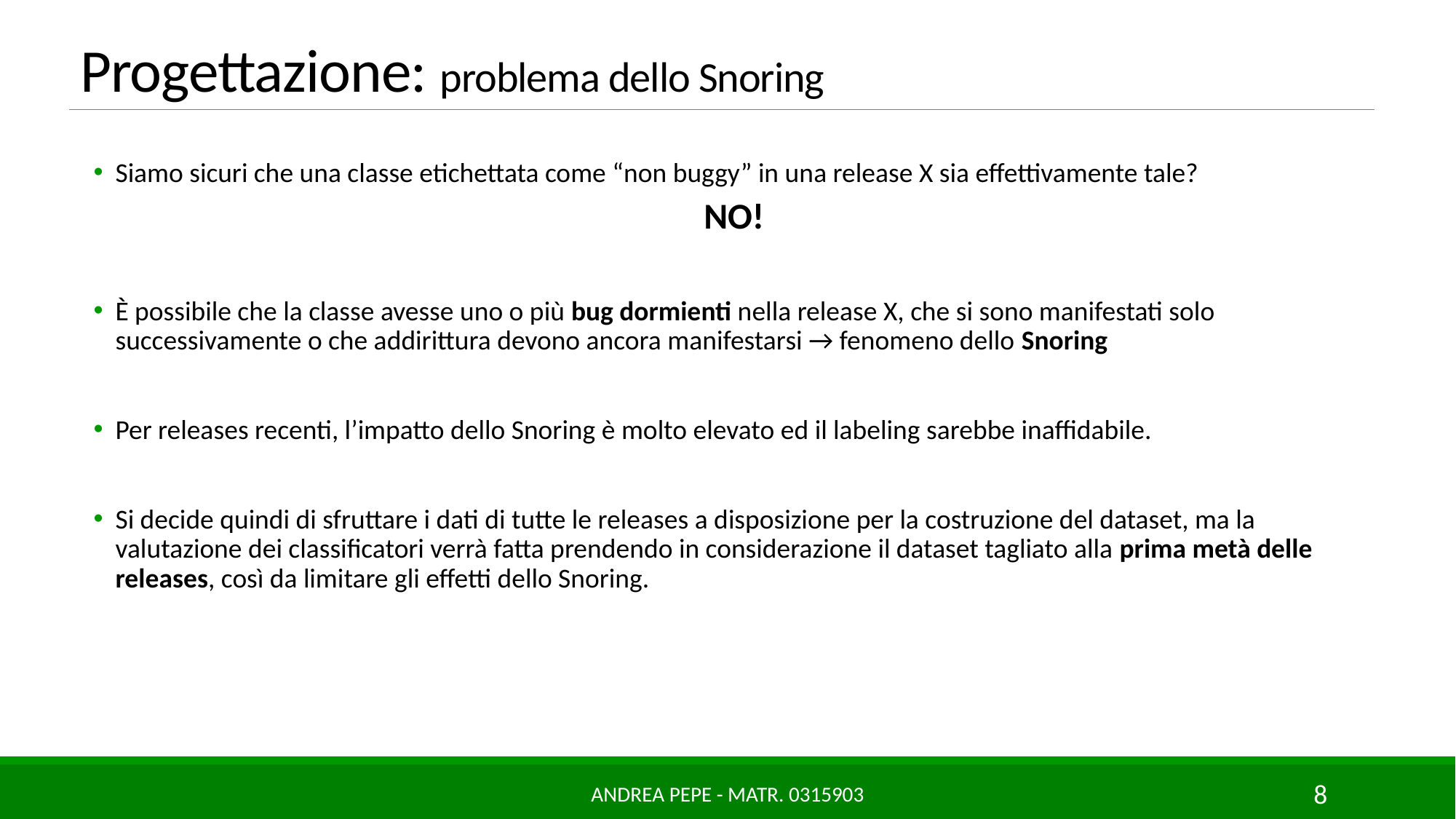

# Progettazione: problema dello Snoring
Siamo sicuri che una classe etichettata come “non buggy” in una release X sia effettivamente tale?
NO!

È possibile che la classe avesse uno o più bug dormienti nella release X, che si sono manifestati solo successivamente o che addirittura devono ancora manifestarsi → fenomeno dello Snoring

Per releases recenti, l’impatto dello Snoring è molto elevato ed il labeling sarebbe inaffidabile.

Si decide quindi di sfruttare i dati di tutte le releases a disposizione per la costruzione del dataset, ma la valutazione dei classificatori verrà fatta prendendo in considerazione il dataset tagliato alla prima metà delle releases, così da limitare gli effetti dello Snoring.
Andrea Pepe - matr. 0315903
8